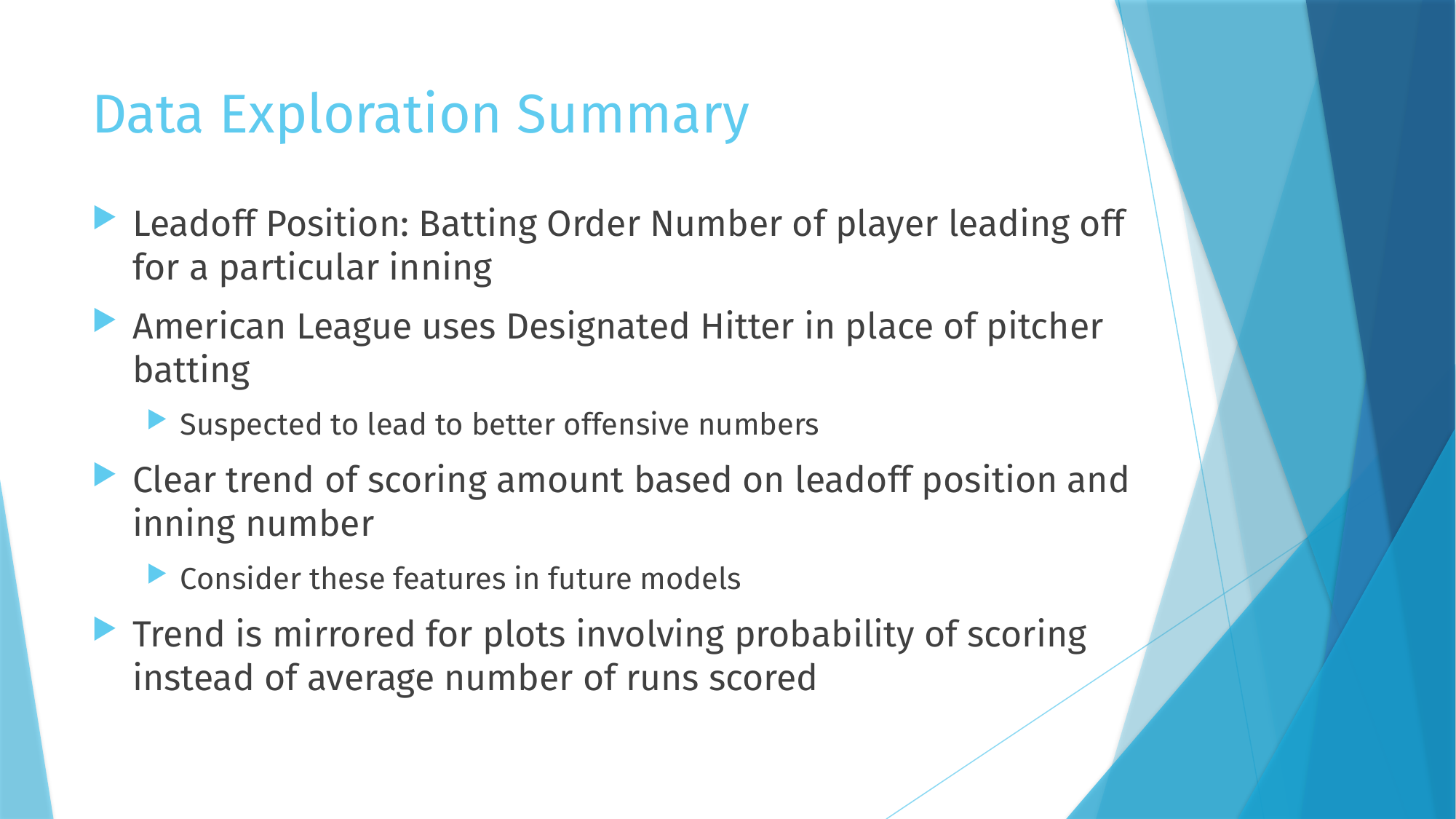

# Data Exploration Summary
Leadoff Position: Batting Order Number of player leading off for a particular inning
American League uses Designated Hitter in place of pitcher batting
Suspected to lead to better offensive numbers
Clear trend of scoring amount based on leadoff position and inning number
Consider these features in future models
Trend is mirrored for plots involving probability of scoring instead of average number of runs scored